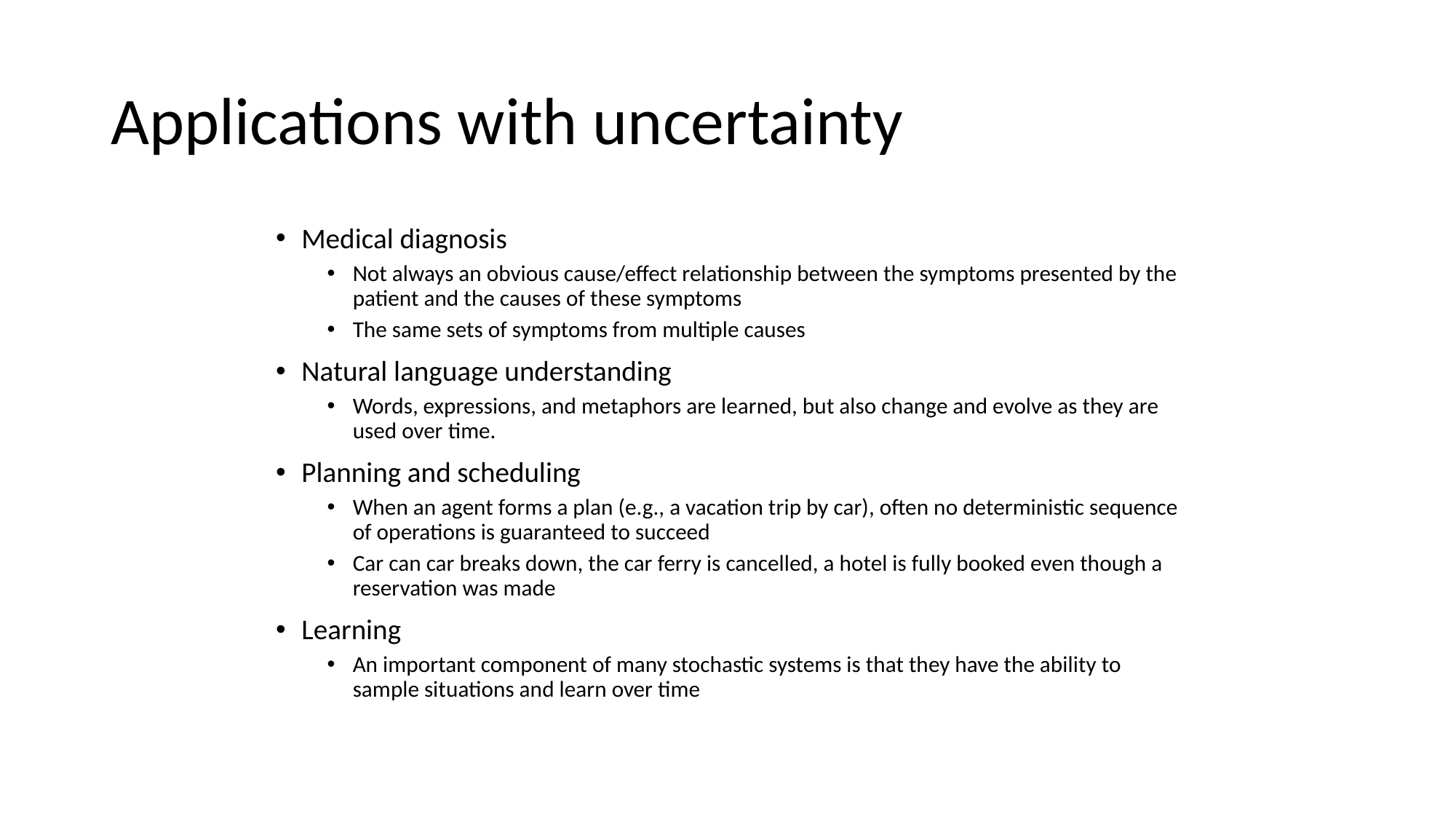

# Applications with uncertainty
Medical diagnosis
Not always an obvious cause/effect relationship between the symptoms presented by the patient and the causes of these symptoms
The same sets of symptoms from multiple causes
Natural language understanding
Words, expressions, and metaphors are learned, but also change and evolve as they are used over time.
Planning and scheduling
When an agent forms a plan (e.g., a vacation trip by car), often no deterministic sequence of operations is guaranteed to succeed
Car can car breaks down, the car ferry is cancelled, a hotel is fully booked even though a reservation was made
Learning
An important component of many stochastic systems is that they have the ability to sample situations and learn over time